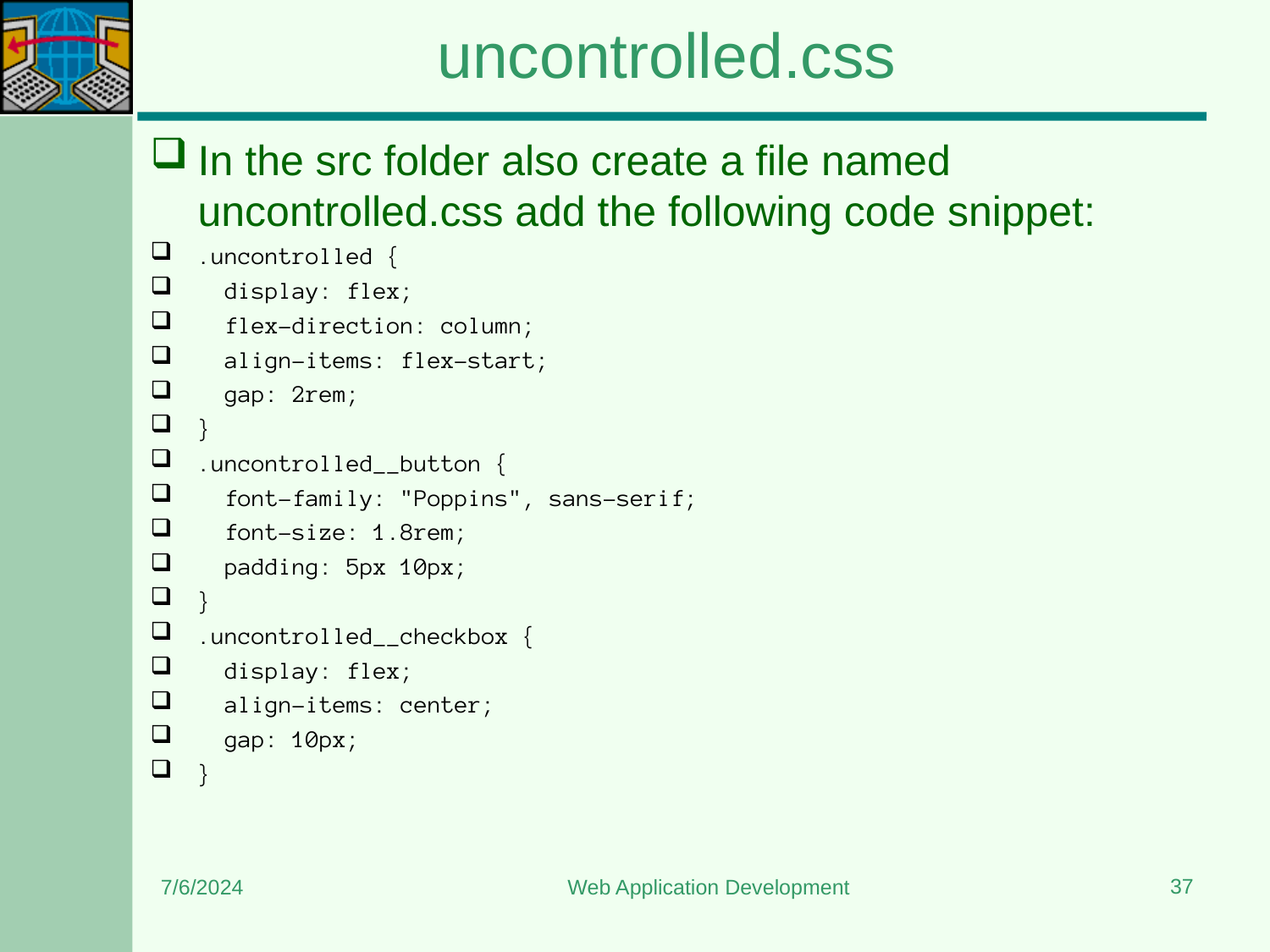

# uncontrolled.css
In the src folder also create a file named uncontrolled.css add the following code snippet:
.uncontrolled {
  display: flex;
  flex-direction: column;
  align-items: flex-start;
  gap: 2rem;
}
.uncontrolled__button {
  font-family: "Poppins", sans-serif;
  font-size: 1.8rem;
  padding: 5px 10px;
}
.uncontrolled__checkbox {
  display: flex;
  align-items: center;
  gap: 10px;
}

37
7/6/2024
Web Application Development